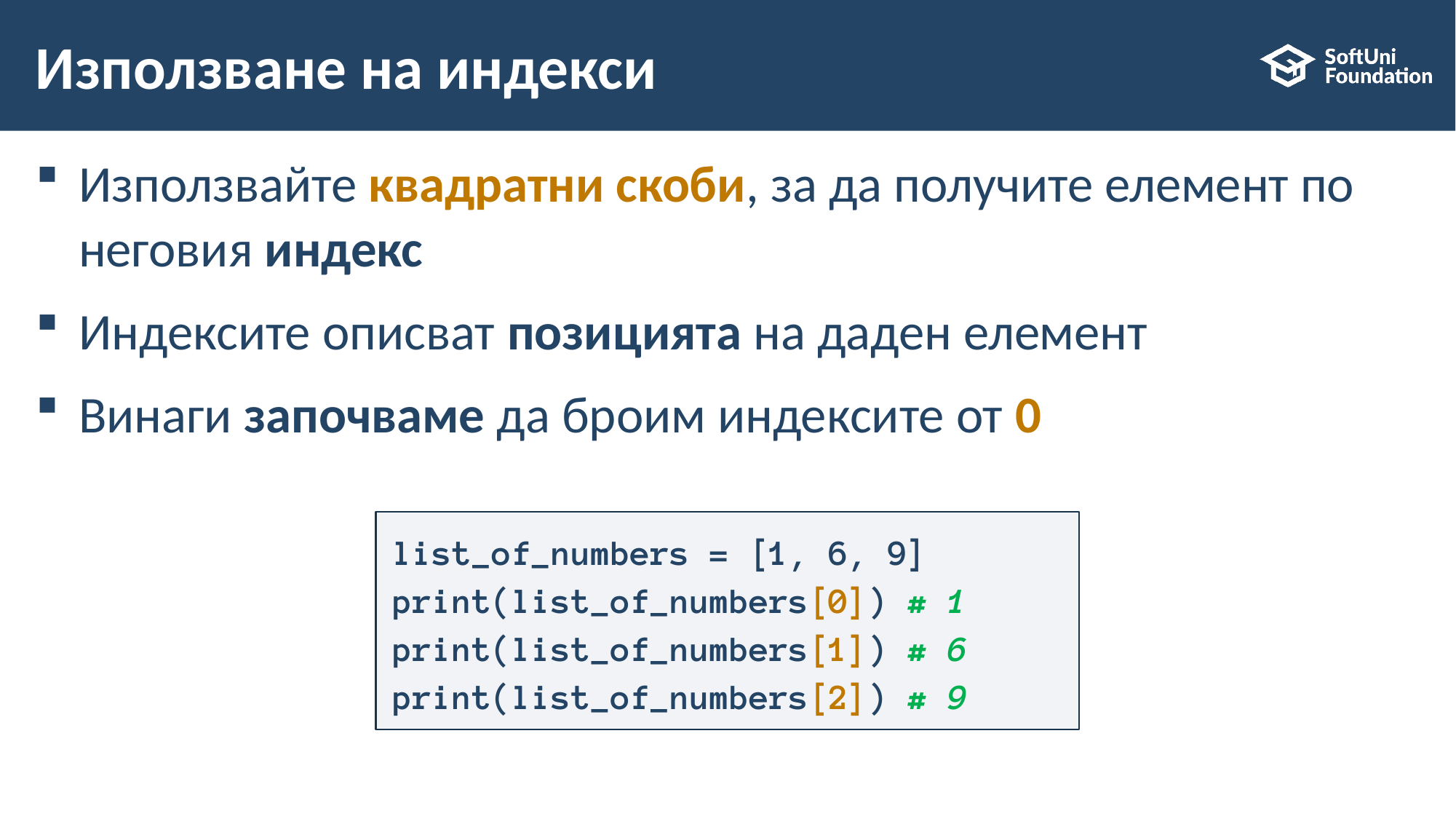

# Използване на индекси
Използвайте квадратни скоби, за да получите елемент по неговия индекс
Индексите описват позицията на даден елемент
Винаги започваме да броим индексите от 0
list_of_numbers = [1, 6, 9]
print(list_of_numbers[0]) # 1
print(list_of_numbers[1]) # 6
print(list_of_numbers[2]) # 9